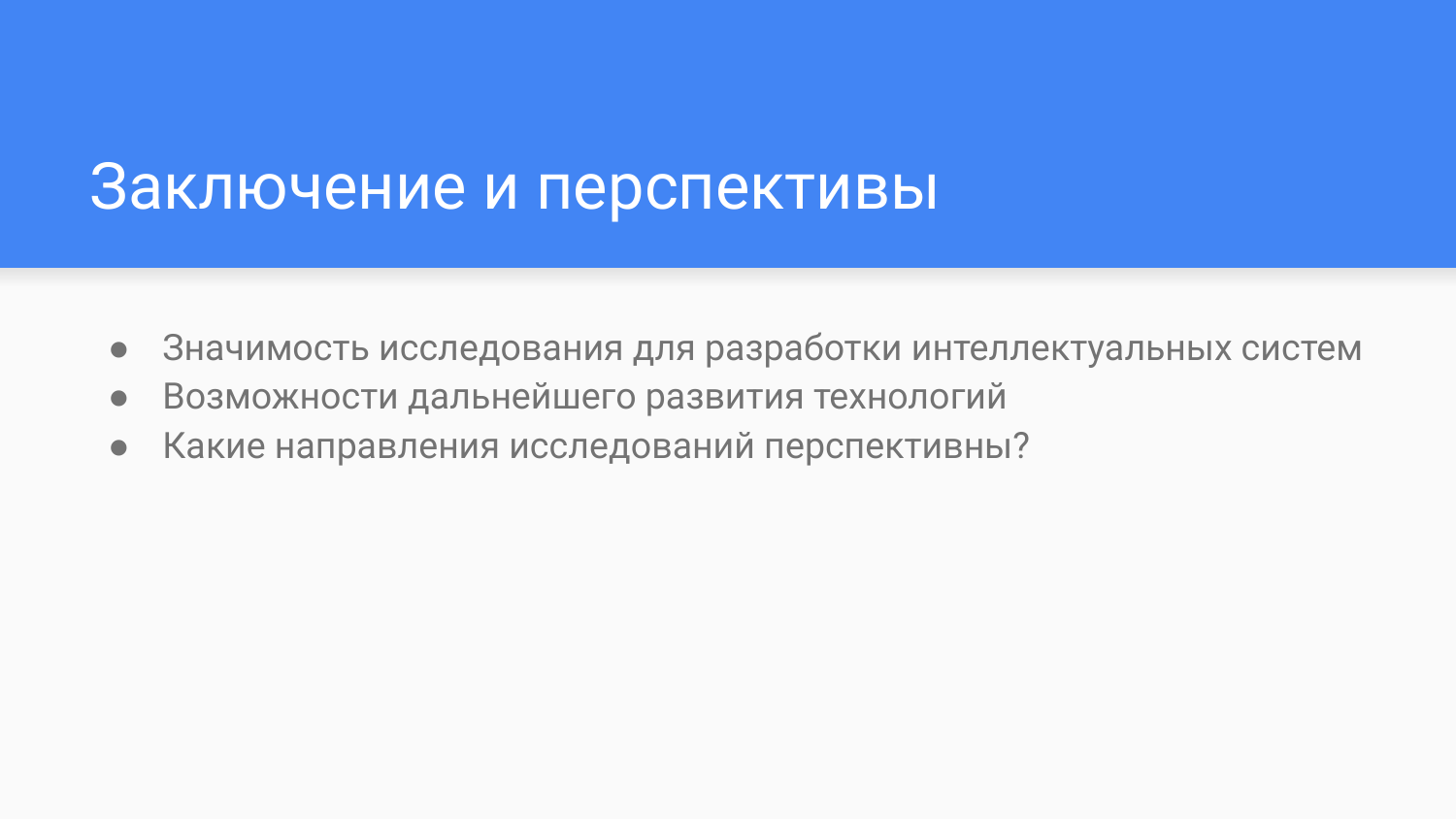

# Заключение и перспективы
Значимость исследования для разработки интеллектуальных систем
Возможности дальнейшего развития технологий
Какие направления исследований перспективны?